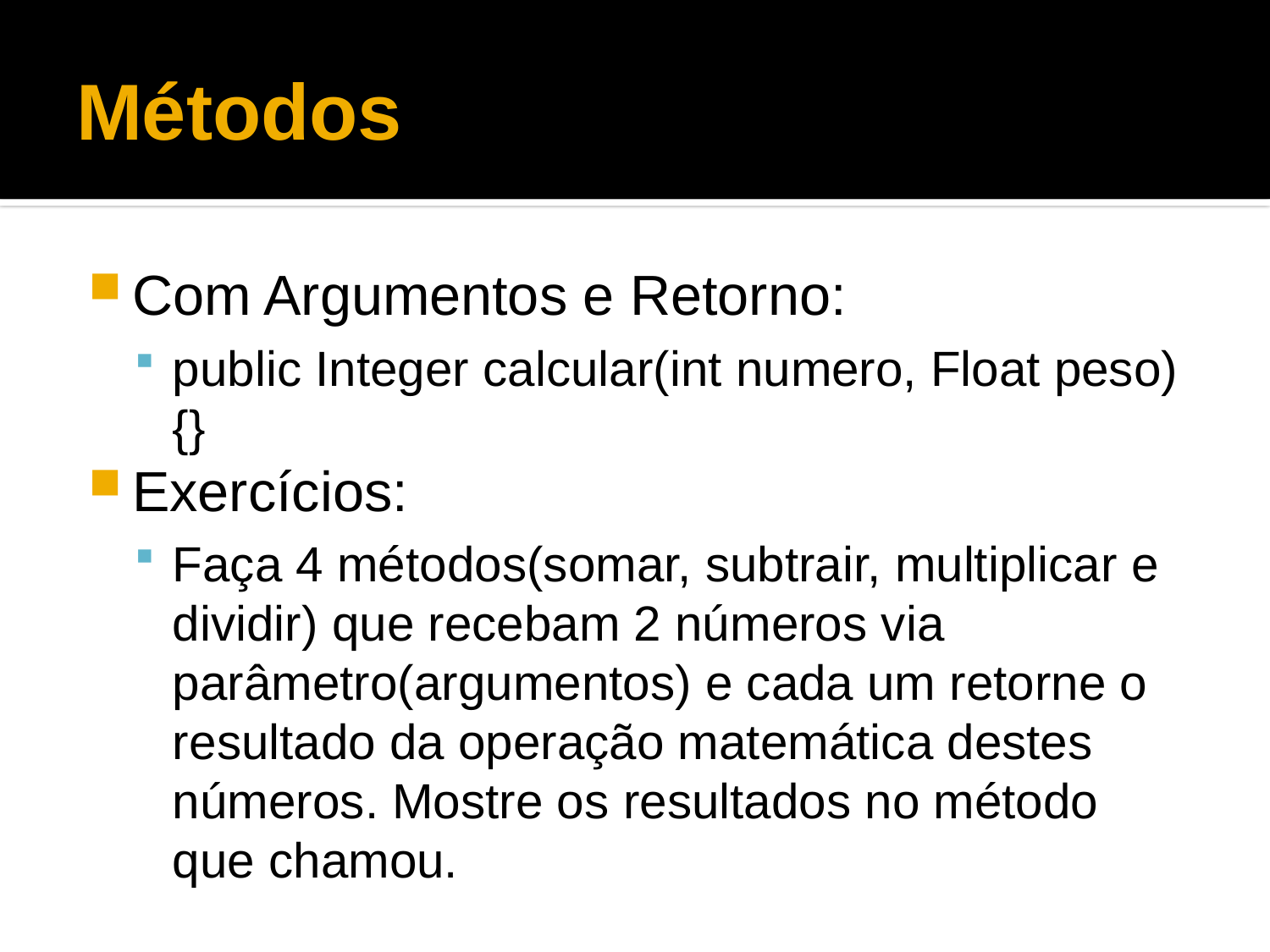

# Métodos
Com Argumentos e Retorno:
public Integer calcular(int numero, Float peso){}
Exercícios:
Faça 4 métodos(somar, subtrair, multiplicar e dividir) que recebam 2 números via parâmetro(argumentos) e cada um retorne o resultado da operação matemática destes números. Mostre os resultados no método que chamou.